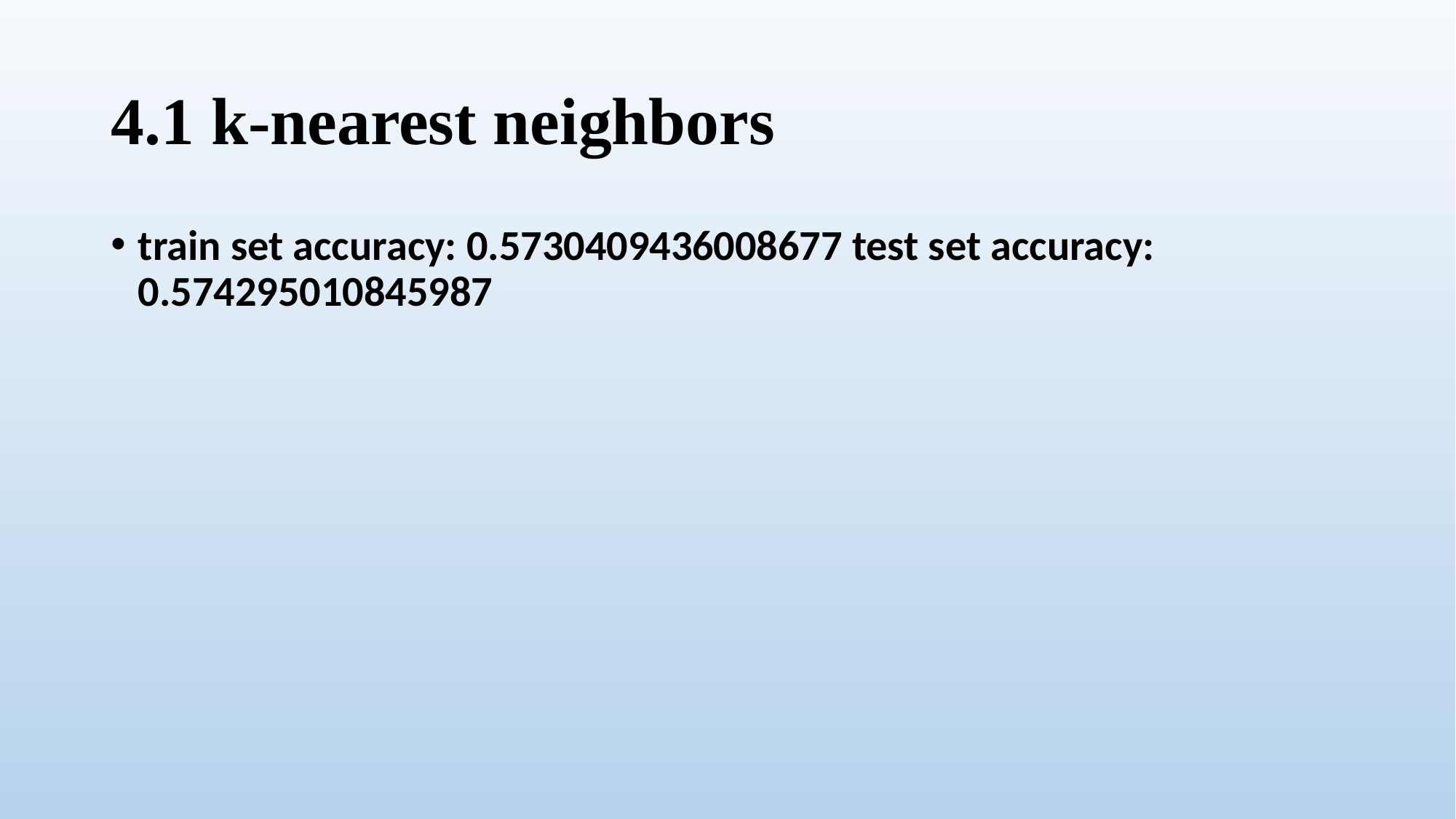

# 4.1 k-nearest neighbors
train set accuracy: 0.5730409436008677 test set accuracy: 0.574295010845987